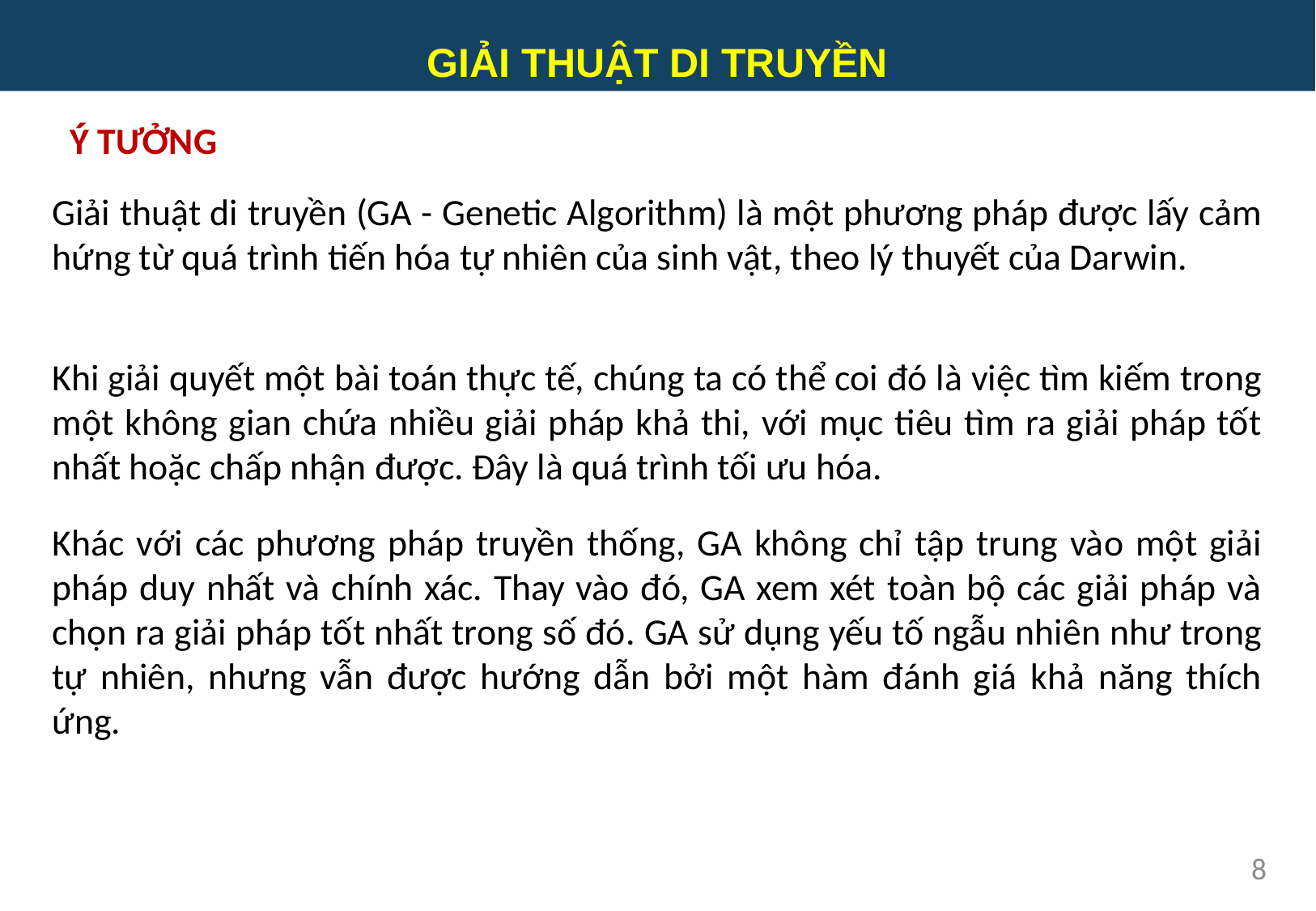

GIẢI THUẬT DI TRUYỀN
Ý TƯỞNG
Giải thuật di truyền (GA - Genetic Algorithm) là một phương pháp được lấy cảm hứng từ quá trình tiến hóa tự nhiên của sinh vật, theo lý thuyết của Darwin.
Khi giải quyết một bài toán thực tế, chúng ta có thể coi đó là việc tìm kiếm trong một không gian chứa nhiều giải pháp khả thi, với mục tiêu tìm ra giải pháp tốt nhất hoặc chấp nhận được. Đây là quá trình tối ưu hóa.

Khác với các phương pháp truyền thống, GA không chỉ tập trung vào một giải pháp duy nhất và chính xác. Thay vào đó, GA xem xét toàn bộ các giải pháp và chọn ra giải pháp tốt nhất trong số đó. GA sử dụng yếu tố ngẫu nhiên như trong tự nhiên, nhưng vẫn được hướng dẫn bởi một hàm đánh giá khả năng thích ứng.
8